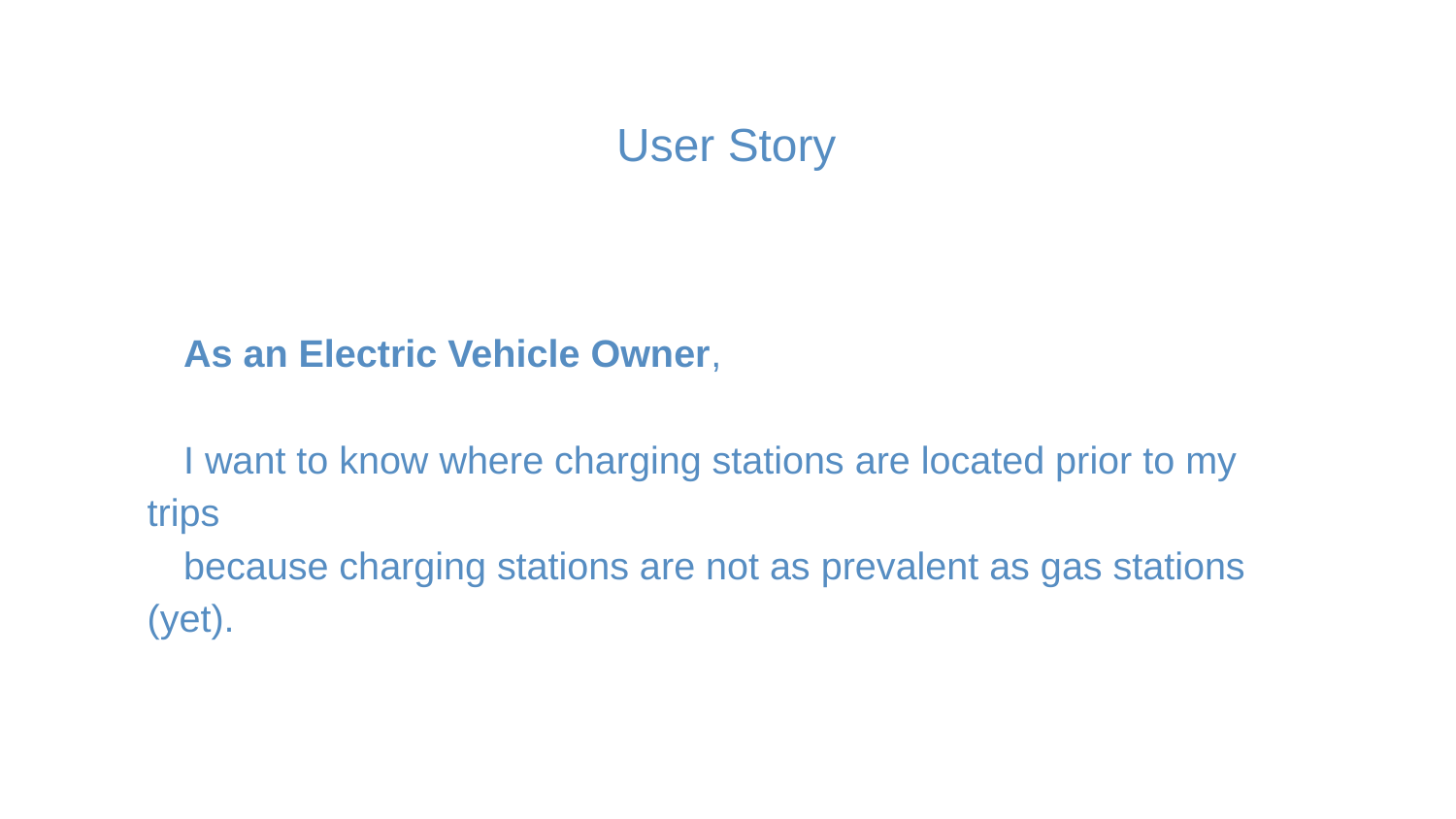

User Story
As an Electric Vehicle Owner,

I want to know where charging stations are located prior to my trips
because charging stations are not as prevalent as gas stations (yet).